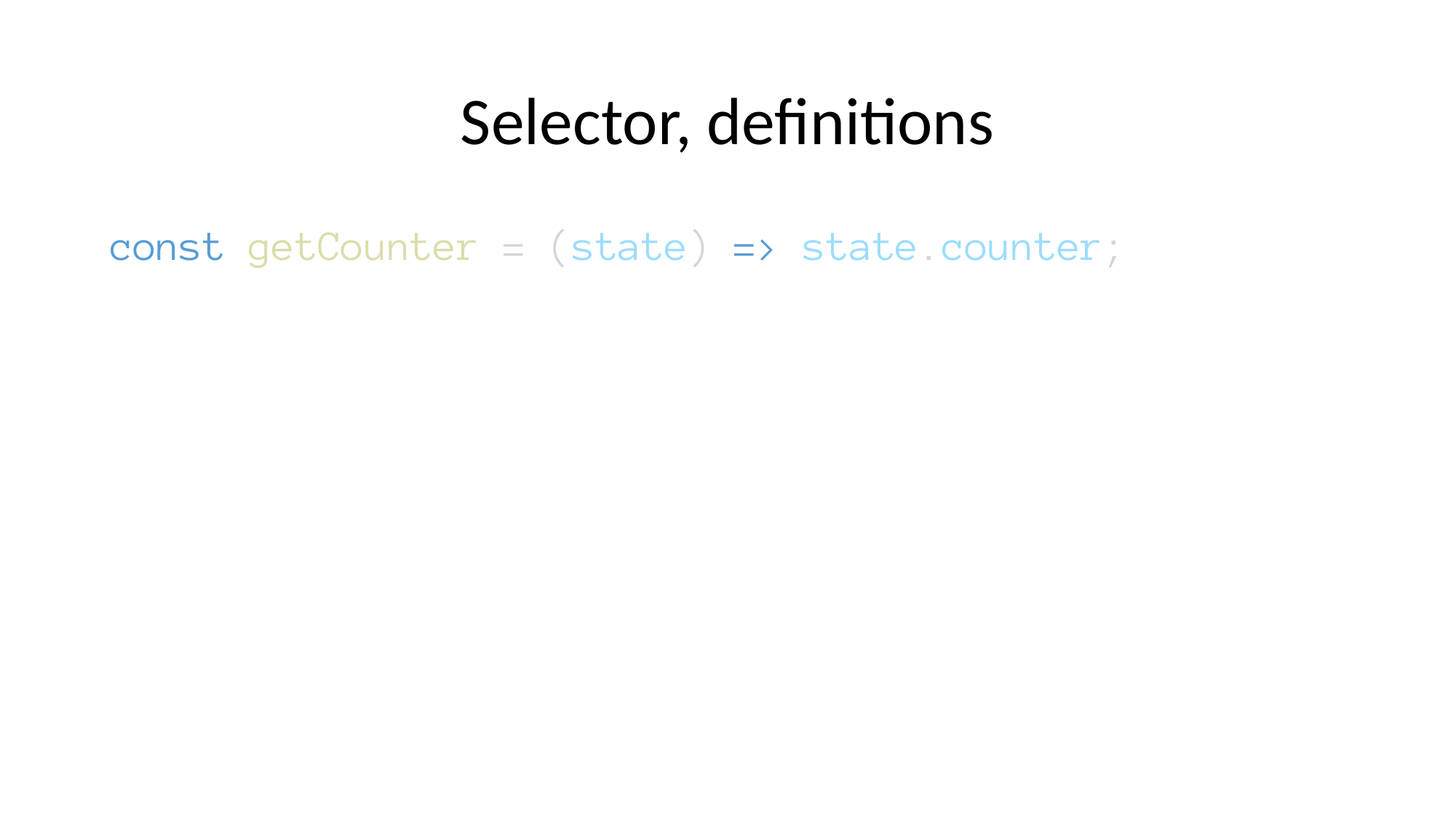

# Selector, definitions
const getCounter = (state) => state.counter;